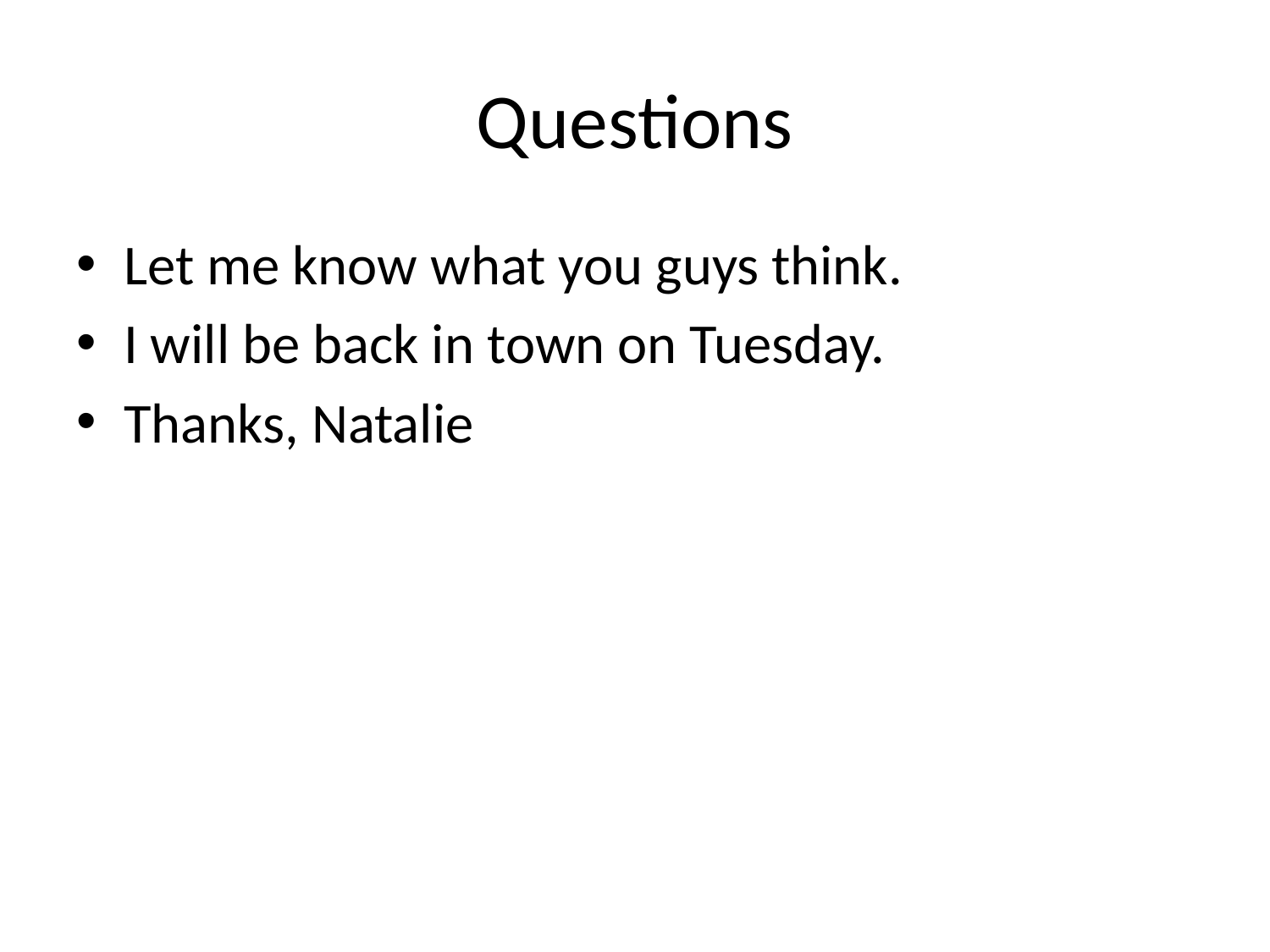

# Questions
Let me know what you guys think.
I will be back in town on Tuesday.
Thanks, Natalie